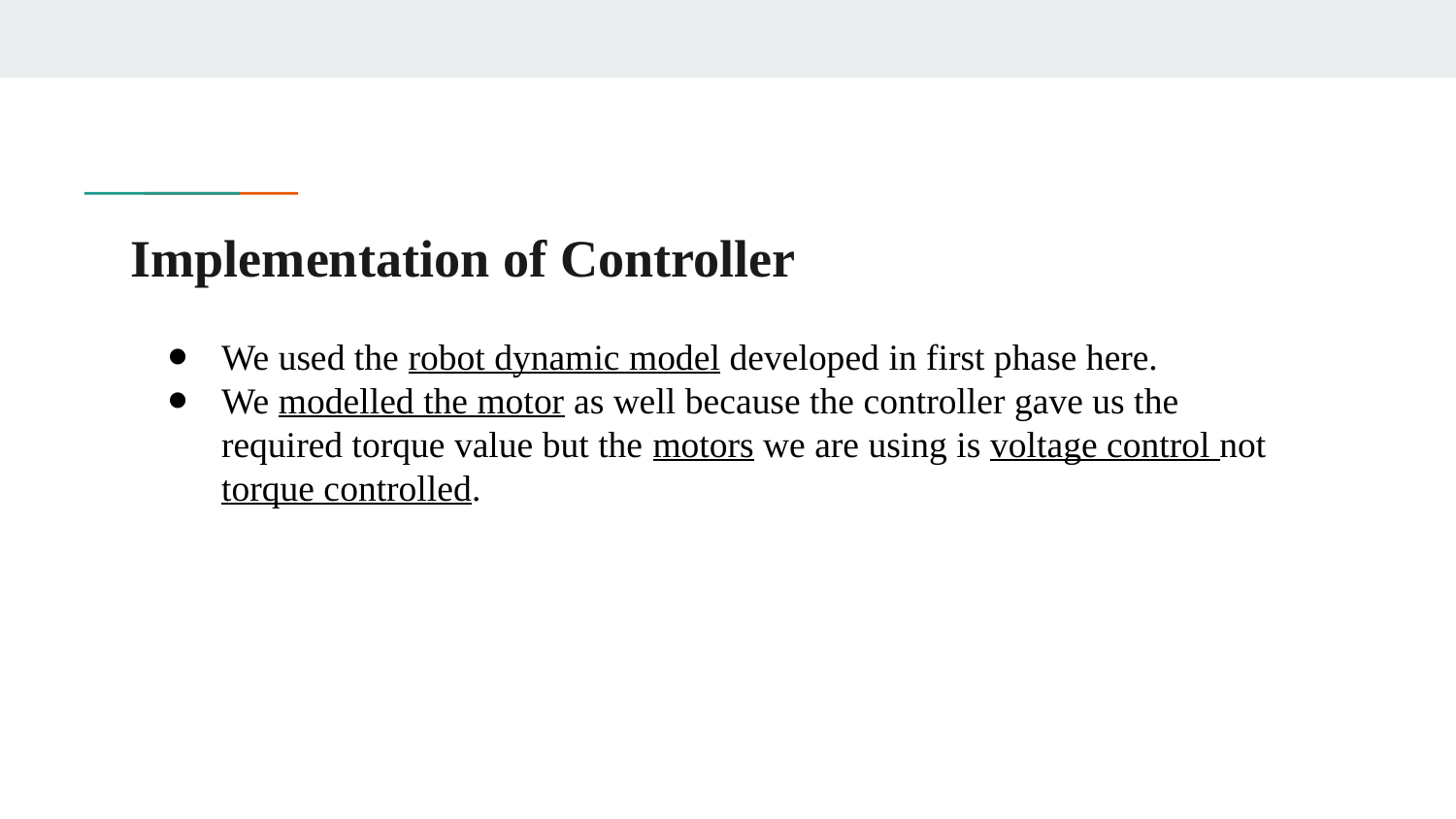

# Implementation of Controller
We used the robot dynamic model developed in first phase here.
We modelled the motor as well because the controller gave us the required torque value but the motors we are using is voltage control not torque controlled.